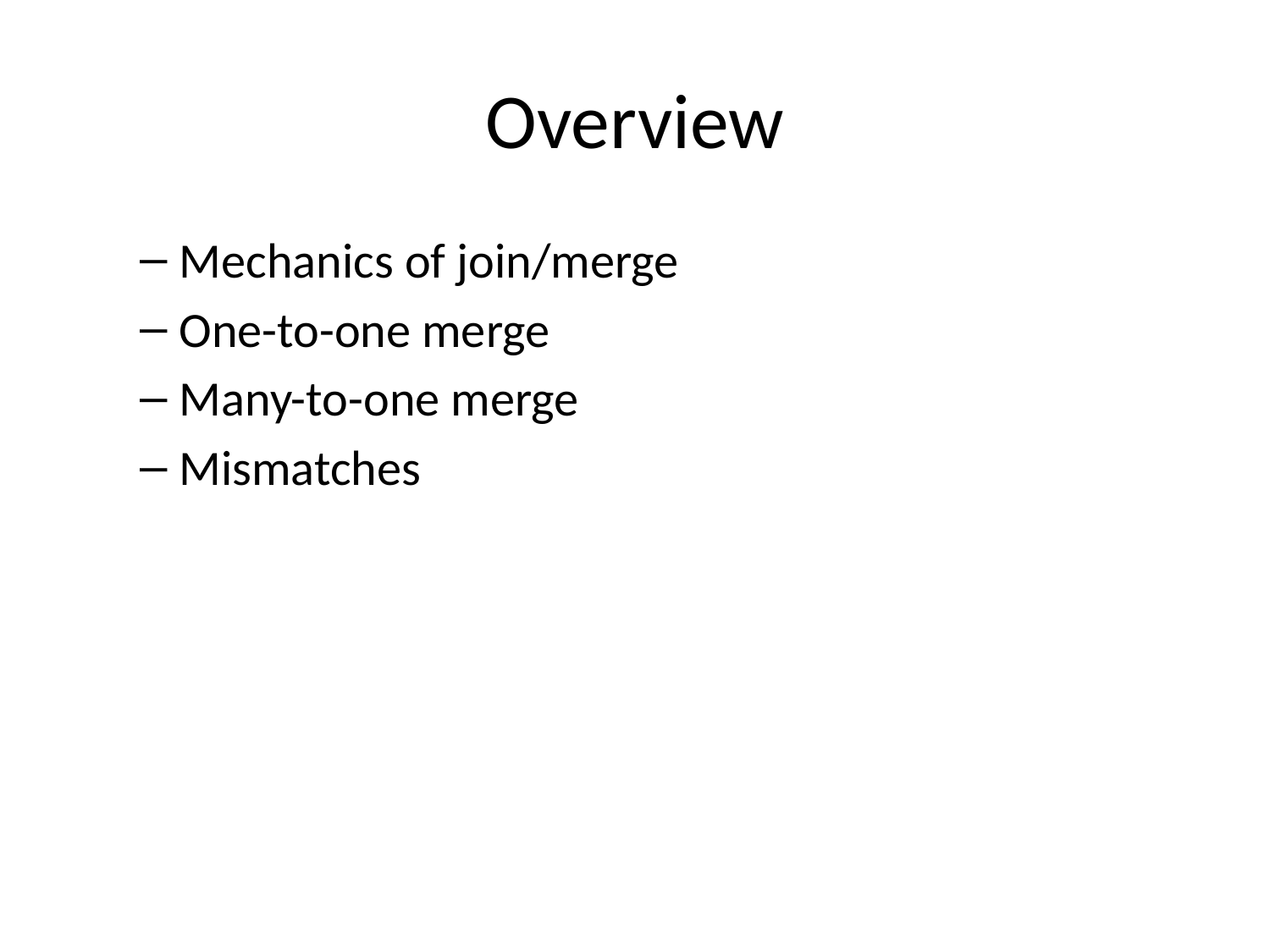

# Overview
Mechanics of join/merge
One-to-one merge
Many-to-one merge
Mismatches